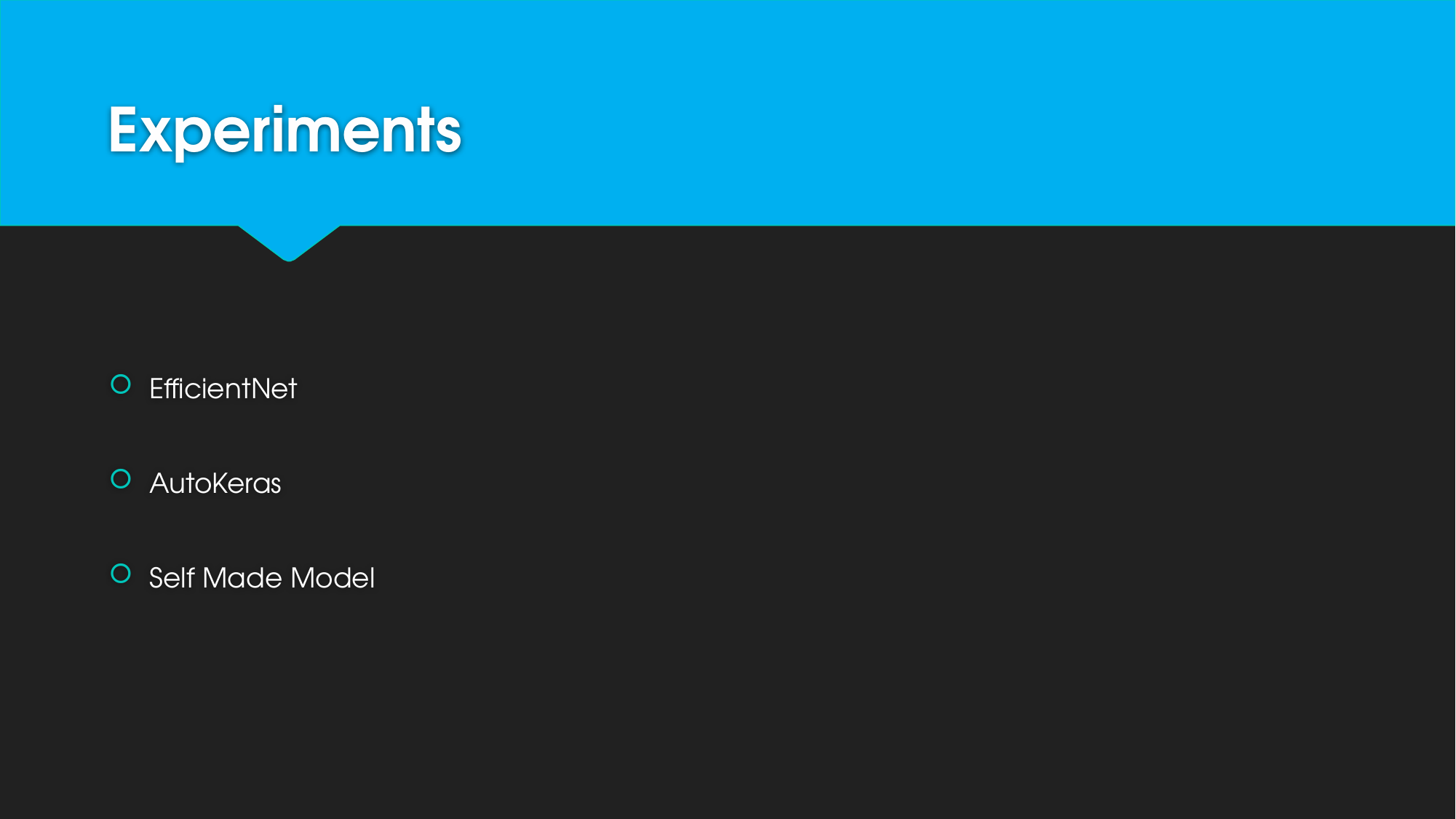

# Experiments
EfficientNet

AutoKeras

Self Made Model